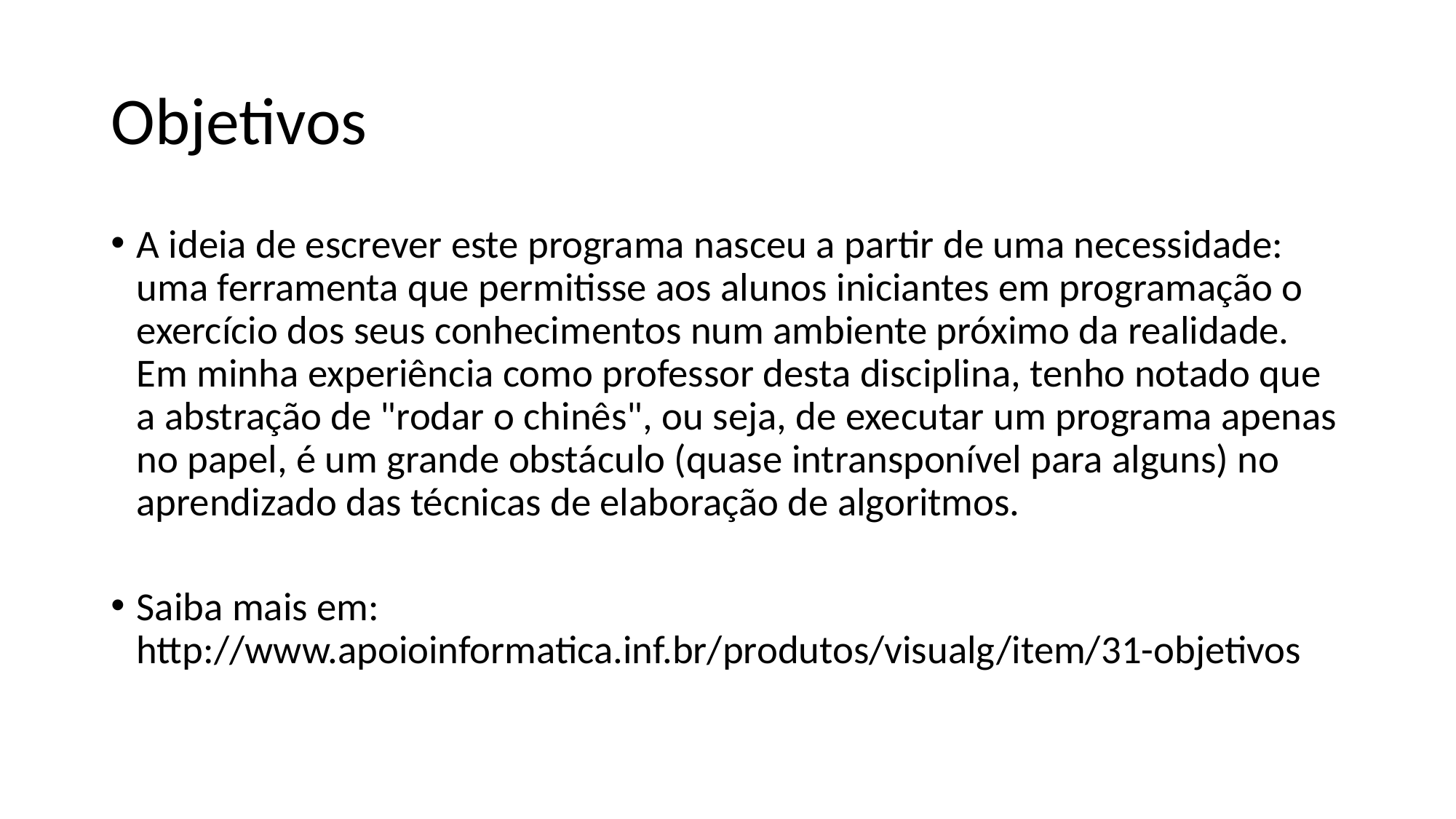

# Objetivos
A ideia de escrever este programa nasceu a partir de uma necessidade: uma ferramenta que permitisse aos alunos iniciantes em programação o exercício dos seus conhecimentos num ambiente próximo da realidade. Em minha experiência como professor desta disciplina, tenho notado que a abstração de "rodar o chinês", ou seja, de executar um programa apenas no papel, é um grande obstáculo (quase intransponível para alguns) no aprendizado das técnicas de elaboração de algoritmos.
Saiba mais em: http://www.apoioinformatica.inf.br/produtos/visualg/item/31-objetivos